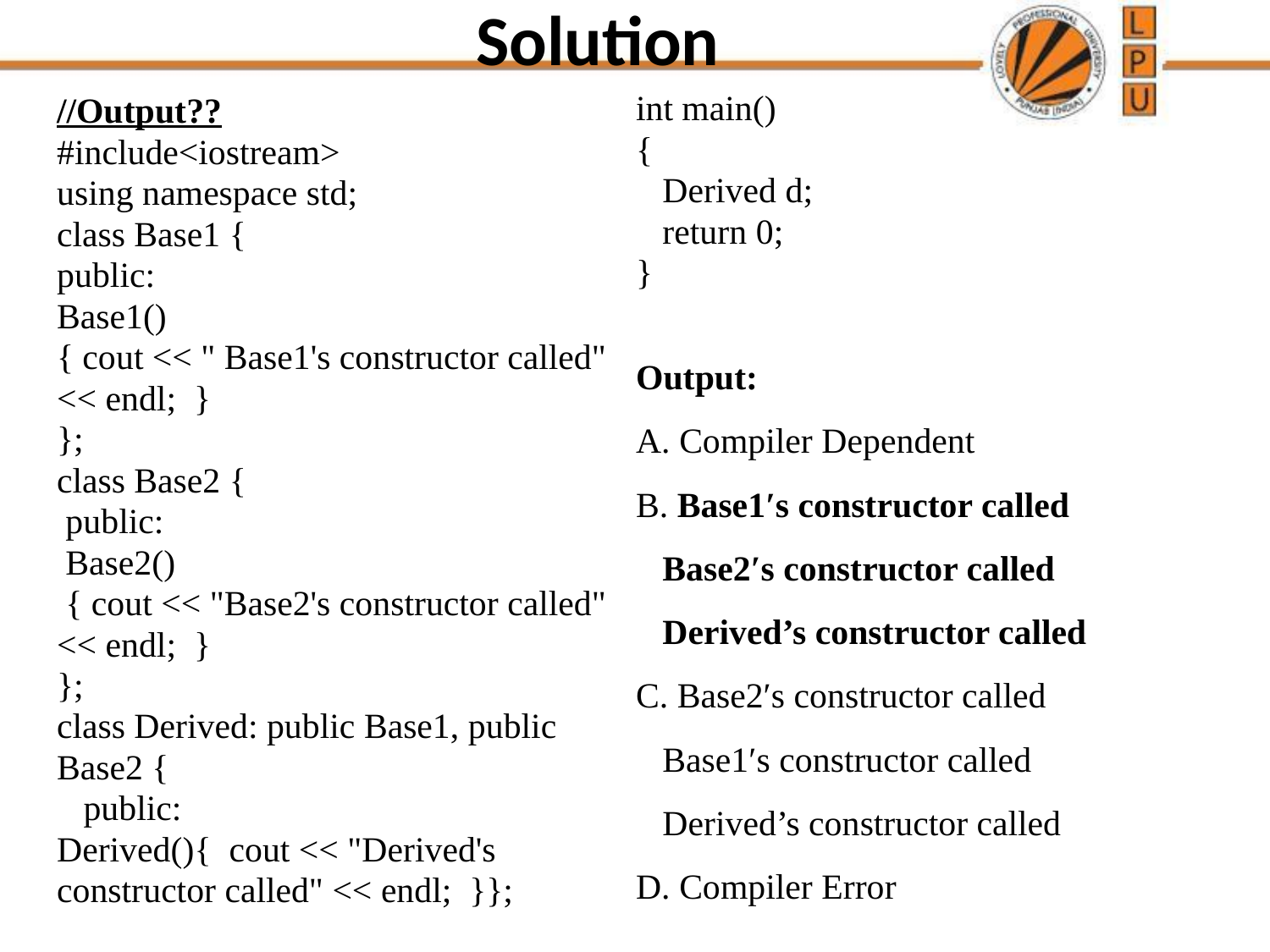

# Solution
int main()
{
   Derived d;
   return 0;
}

Output:
A. Compiler Dependent
B. Base1′s constructor called
   Base2′s constructor called
   Derived’s constructor called
C. Base2′s constructor called
   Base1′s constructor called
   Derived’s constructor called
D. Compiler Error
//Output??
#include<iostream>
using namespace std;
class Base1 {
public:
Base1()
{ cout << " Base1's constructor called" << endl;  }
};
class Base2 {
 public:
 Base2()
 { cout << "Base2's constructor called" << endl;  }
};
class Derived: public Base1, public Base2 {
   public:
Derived(){  cout << "Derived's constructor called" << endl;  }};